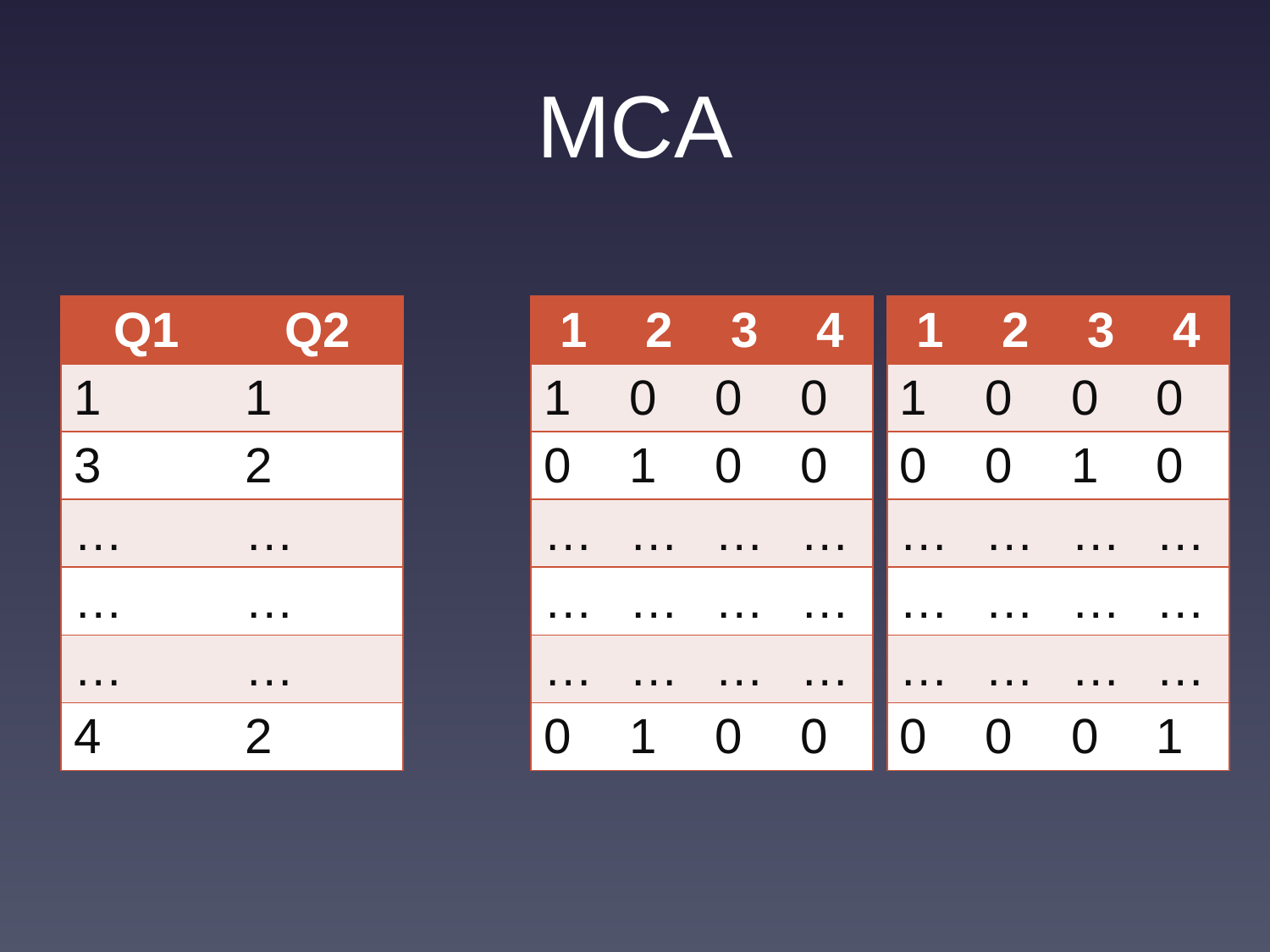

# MCA
| Q1 | Q2 |
| --- | --- |
| 1 | 1 |
| 3 | 2 |
| … | … |
| … | … |
| … | … |
| 4 | 2 |
| 1 | 2 | 3 | 4 |
| --- | --- | --- | --- |
| 1 | 0 | 0 | 0 |
| 0 | 1 | 0 | 0 |
| … | … | … | … |
| … | … | … | … |
| … | … | … | … |
| 0 | 1 | 0 | 0 |
| 1 | 2 | 3 | 4 |
| --- | --- | --- | --- |
| 1 | 0 | 0 | 0 |
| 0 | 0 | 1 | 0 |
| … | … | … | … |
| … | … | … | … |
| … | … | … | … |
| 0 | 0 | 0 | 1 |